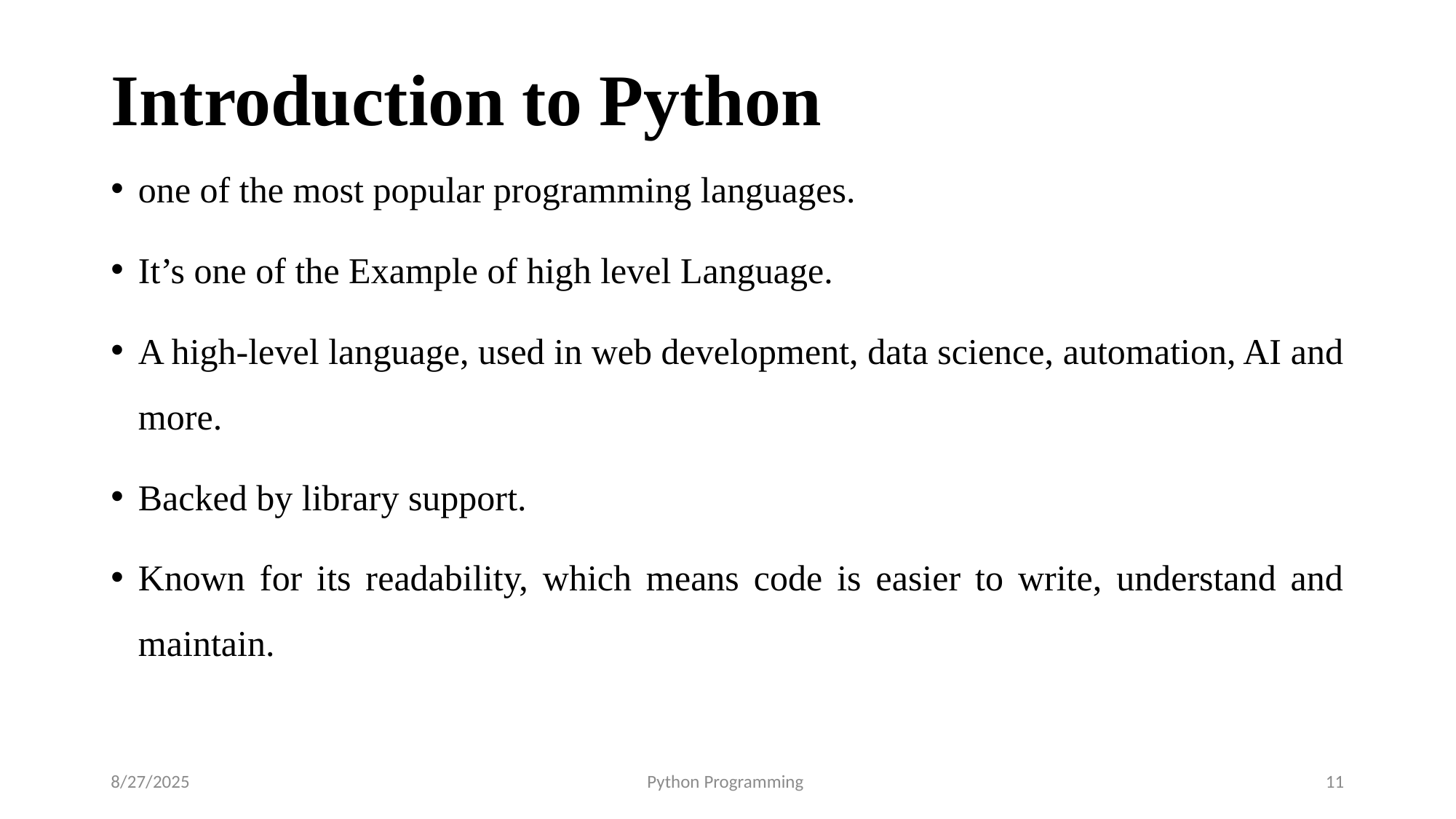

# Introduction to Python
one of the most popular programming languages.
It’s one of the Example of high level Language.
A high-level language, used in web development, data science, automation, AI and more.
Backed by library support.
Known for its readability, which means code is easier to write, understand and maintain.

8/27/2025
Python Programming
11